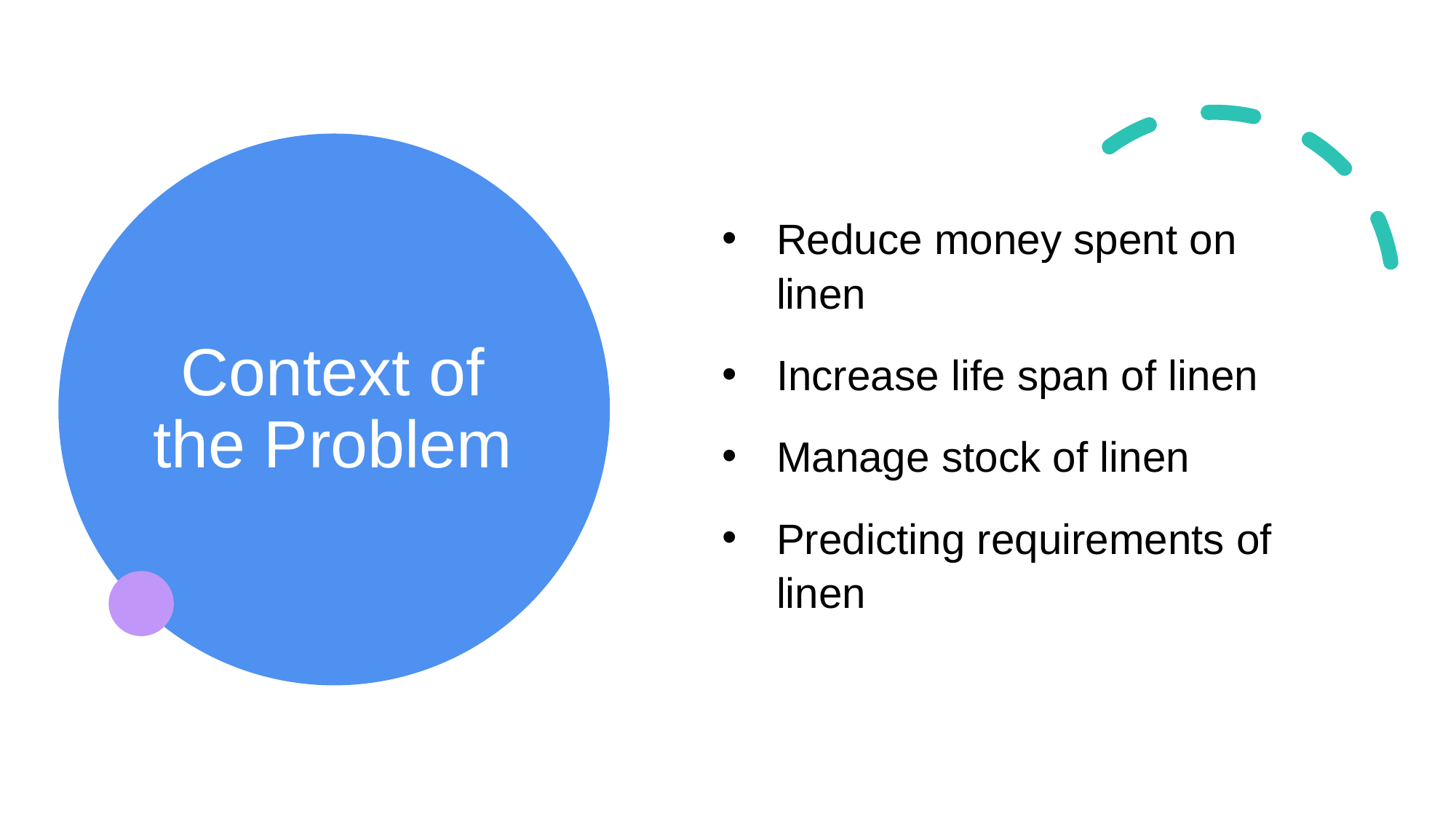

# Context of the Problem
Reduce money spent on linen
Increase life span of linen
Manage stock of linen
Predicting requirements of linen